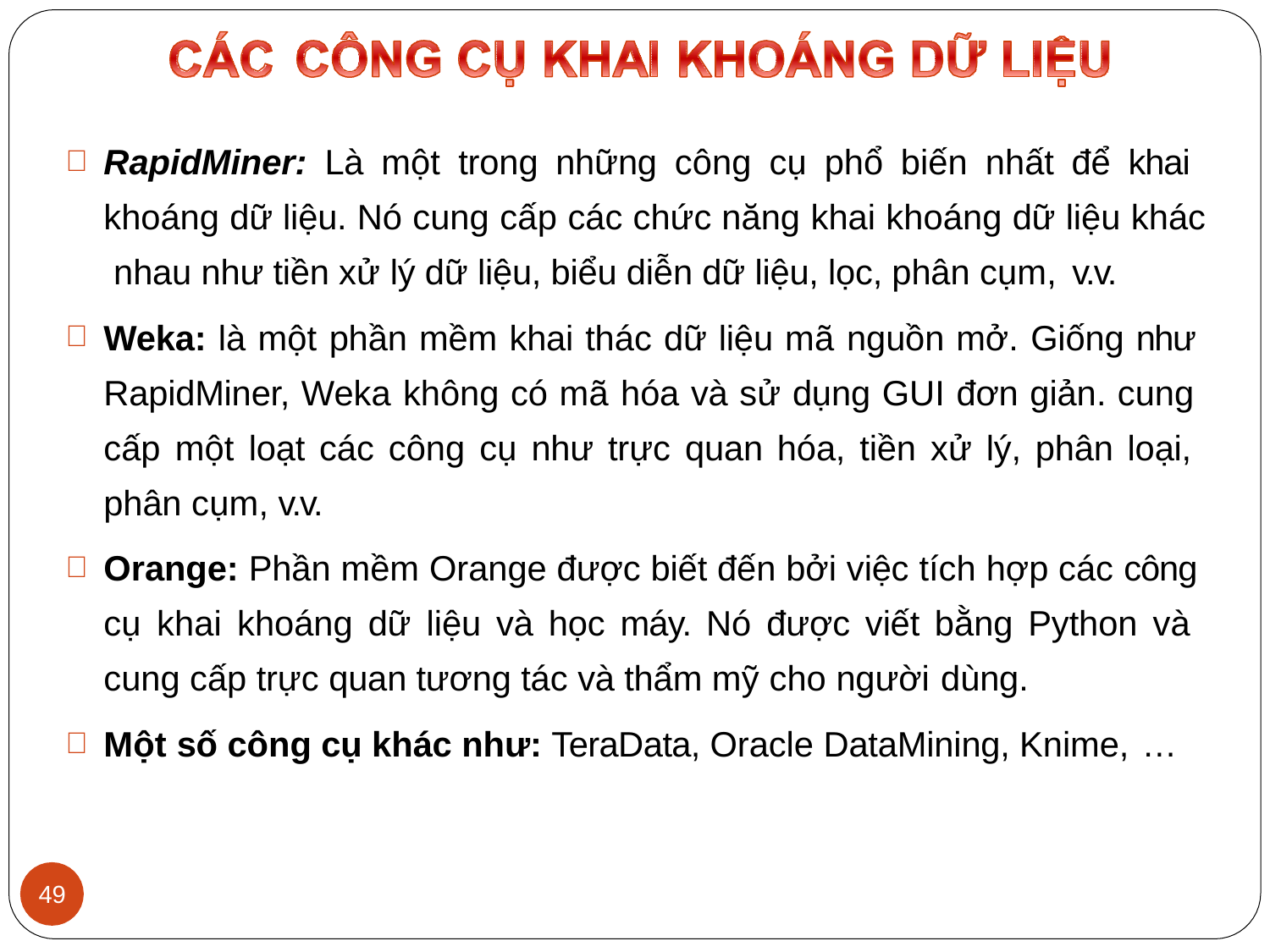

RapidMiner: Là một trong những công cụ phổ biến nhất để khai  khoáng dữ liệu. Nó cung cấp các chức năng khai khoáng dữ liệu khác  nhau như tiền xử lý dữ liệu, biểu diễn dữ liệu, lọc, phân cụm, v.v.
Weka: là một phần mềm khai thác dữ liệu mã nguồn mở. Giống như  RapidMiner, Weka không có mã hóa và sử dụng GUI đơn giản. cung  cấp một loạt các công cụ như trực quan hóa, tiền xử lý, phân loại,  phân cụm, v.v.
Orange: Phần mềm Orange được biết đến bởi việc tích hợp các công  cụ khai khoáng dữ liệu và học máy. Nó được viết bằng Python và  cung cấp trực quan tương tác và thẩm mỹ cho người dùng.
Một số công cụ khác như: TeraData, Oracle DataMining, Knime, …
49